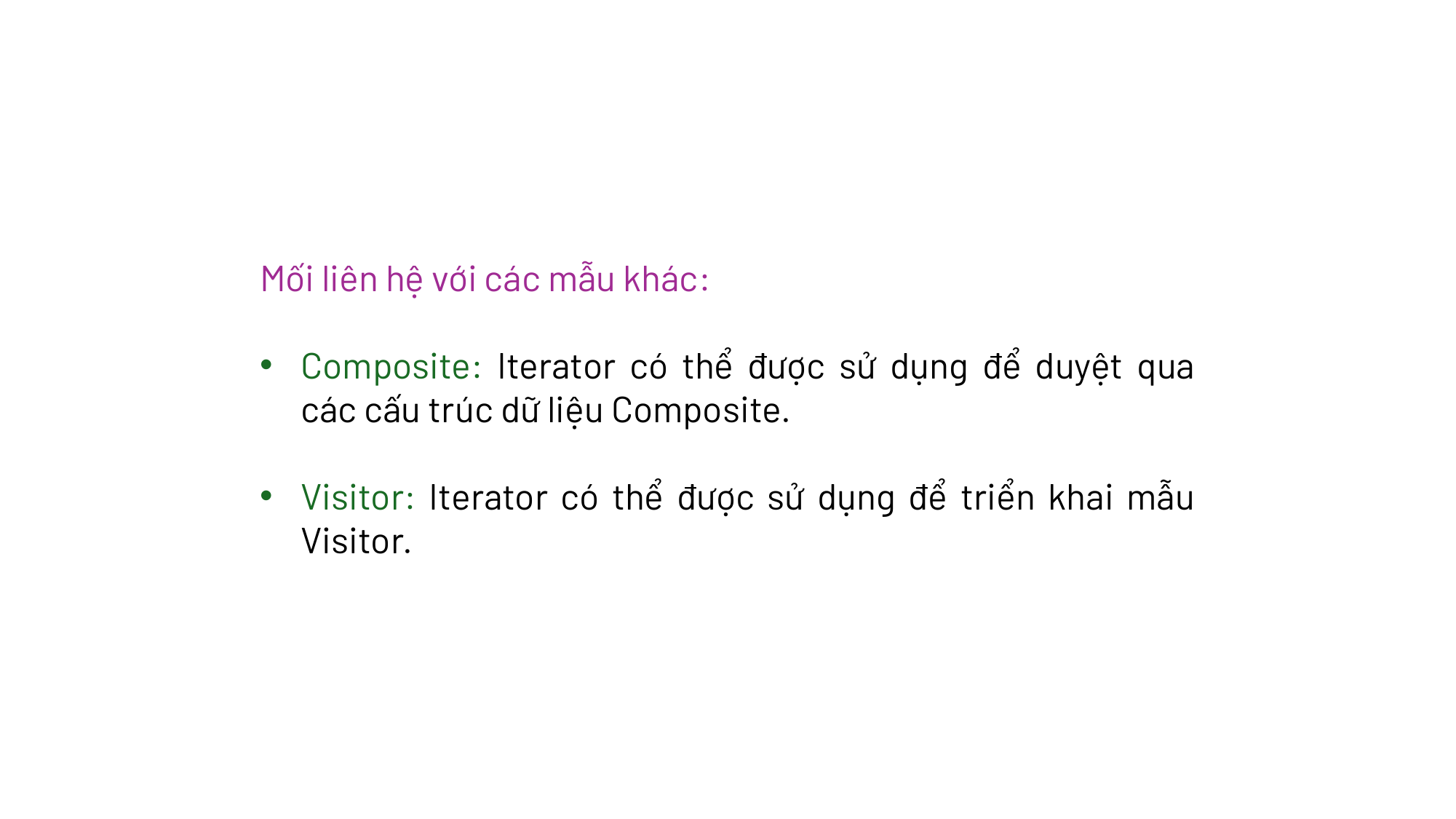

Mối liên hệ với các mẫu khác:

Composite: Iterator có thể được sử dụng để duyệt qua các cấu trúc dữ liệu Composite.

Visitor: Iterator có thể được sử dụng để triển khai mẫu Visitor.